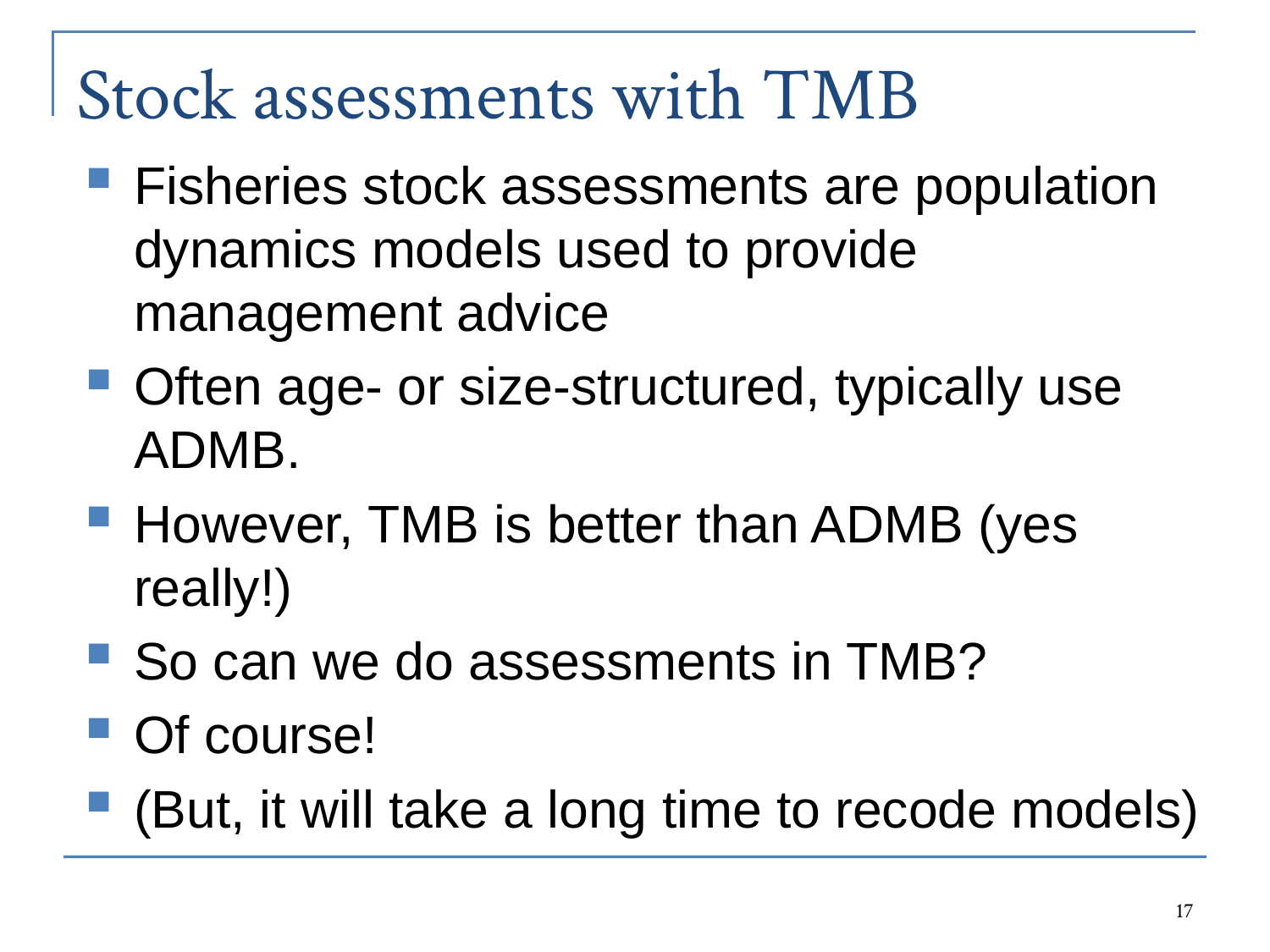

# Stock assessments with TMB
Fisheries stock assessments are population dynamics models used to provide management advice
Often age- or size-structured, typically use ADMB.
However, TMB is better than ADMB (yes really!)
So can we do assessments in TMB?
Of course!
(But, it will take a long time to recode models)
17